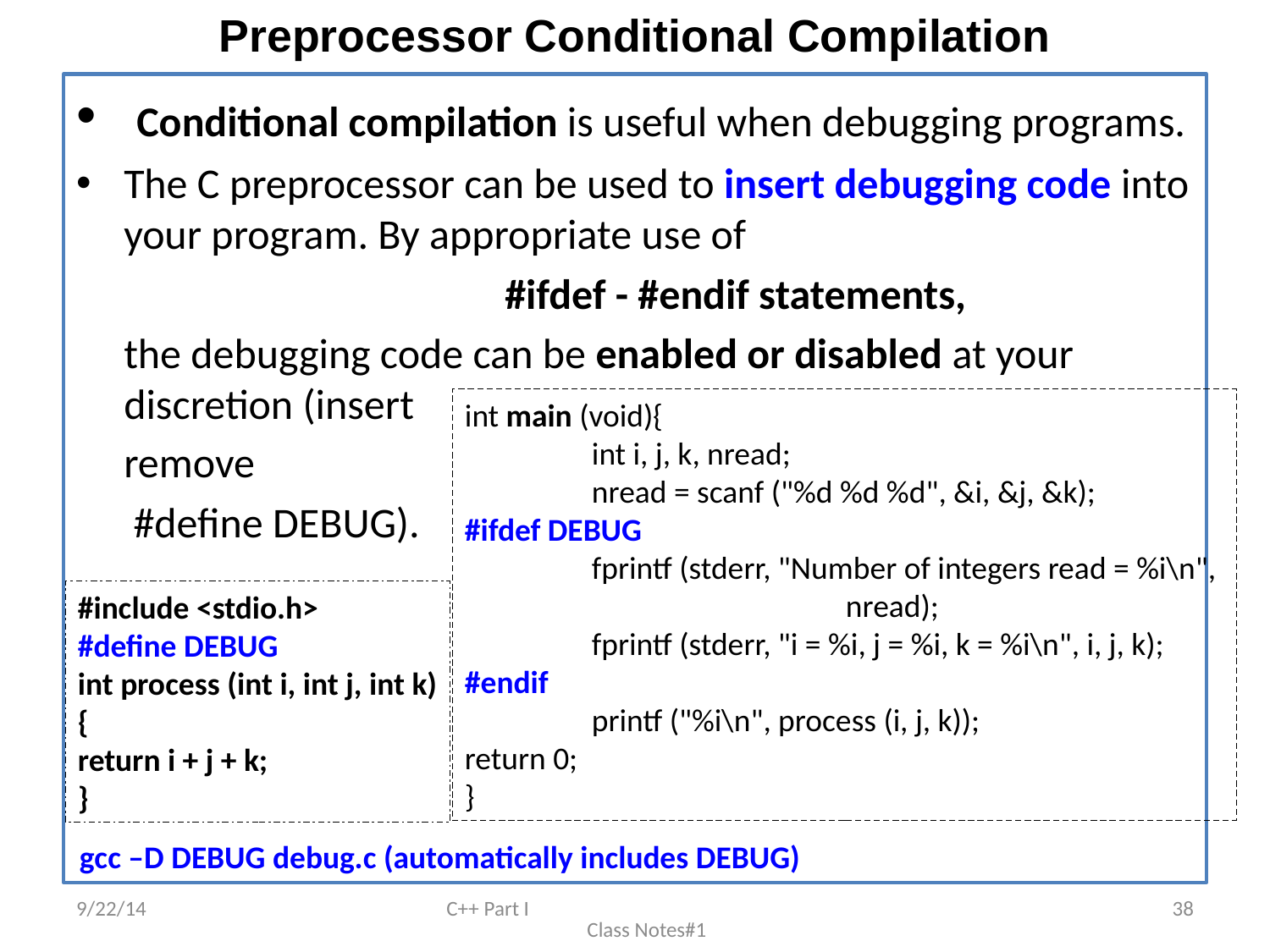

# Preprocessor Conditional Compilation
 Conditional compilation is useful when debugging programs.
The C preprocessor can be used to insert debugging code into your program. By appropriate use of
				#ifdef - #endif statements,
	the debugging code can be enabled or disabled at your discretion (insert
     remove
      #define DEBUG).
int main (void){
	int i, j, k, nread;
	nread = scanf ("%d %d %d", &i, &j, &k);
#ifdef DEBUG
	fprintf (stderr, "Number of integers read = %i\n",
			nread);
	fprintf (stderr, "i = %i, j = %i, k = %i\n", i, j, k);
#endif
	printf ("%i\n", process (i, j, k));
return 0;
}
#include <stdio.h>
#define DEBUG
int process (int i, int j, int k)
{
return i + j + k;
}
gcc –D DEBUG debug.c (automatically includes DEBUG)
9/22/14
C++ Part I                                                                                         Class Notes#1
38